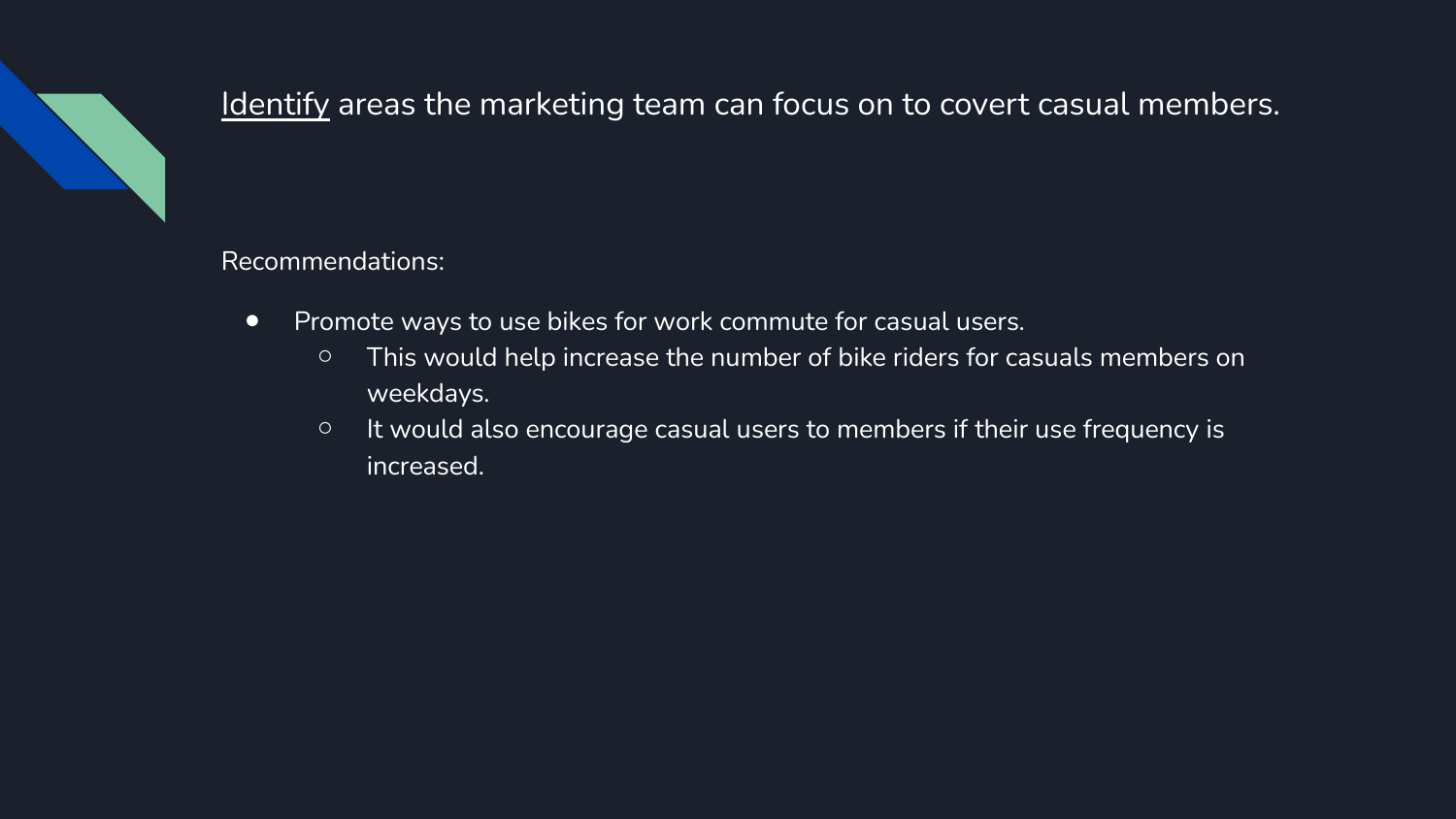

# Identify areas the marketing team can focus on to covert casual members.
Recommendations:
Promote ways to use bikes for work commute for casual users.
This would help increase the number of bike riders for casuals members on weekdays.
It would also encourage casual users to members if their use frequency is increased.